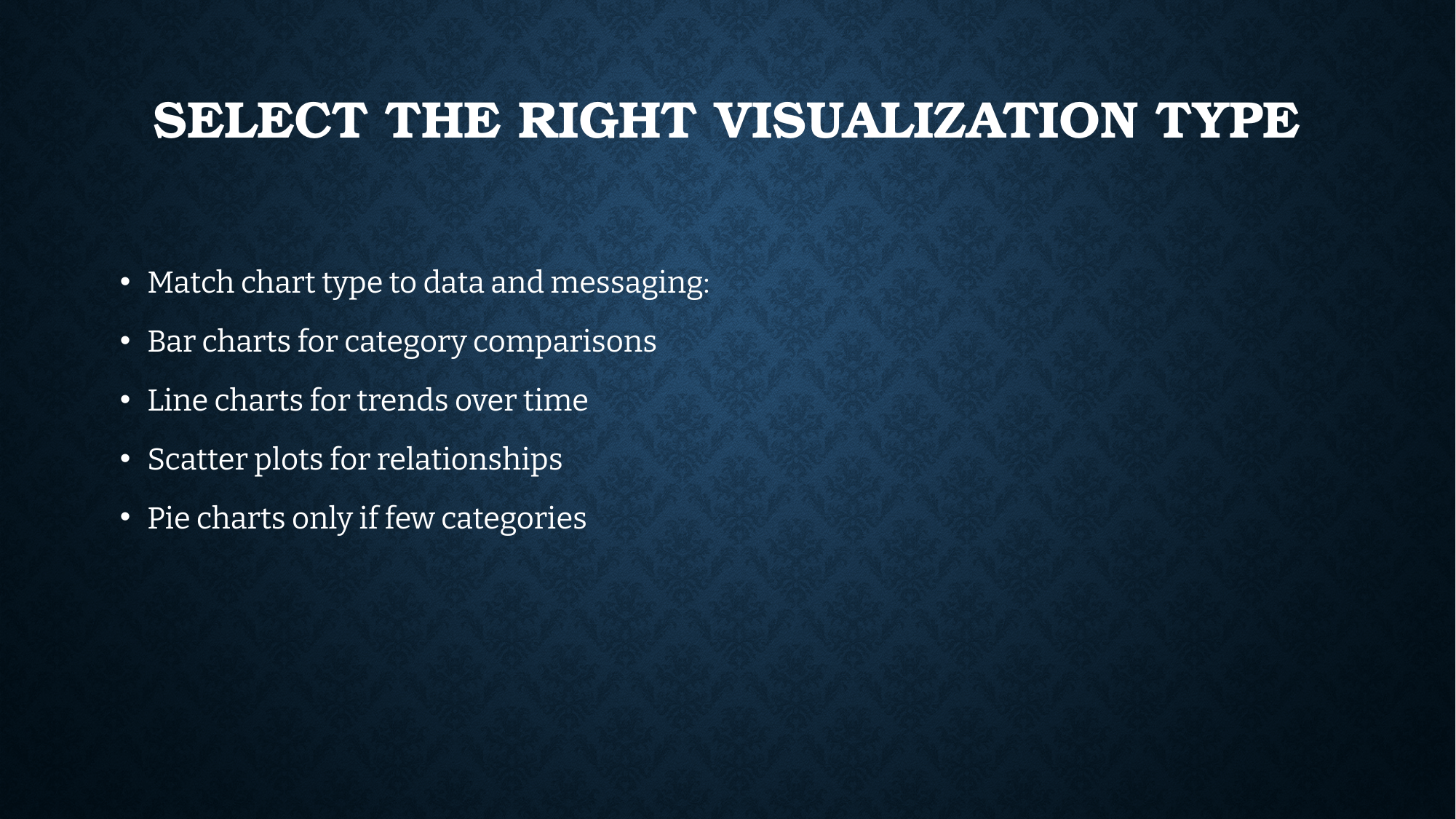

# Select the Right Visualization Type
Match chart type to data and messaging:
Bar charts for category comparisons
Line charts for trends over time
Scatter plots for relationships
Pie charts only if few categories